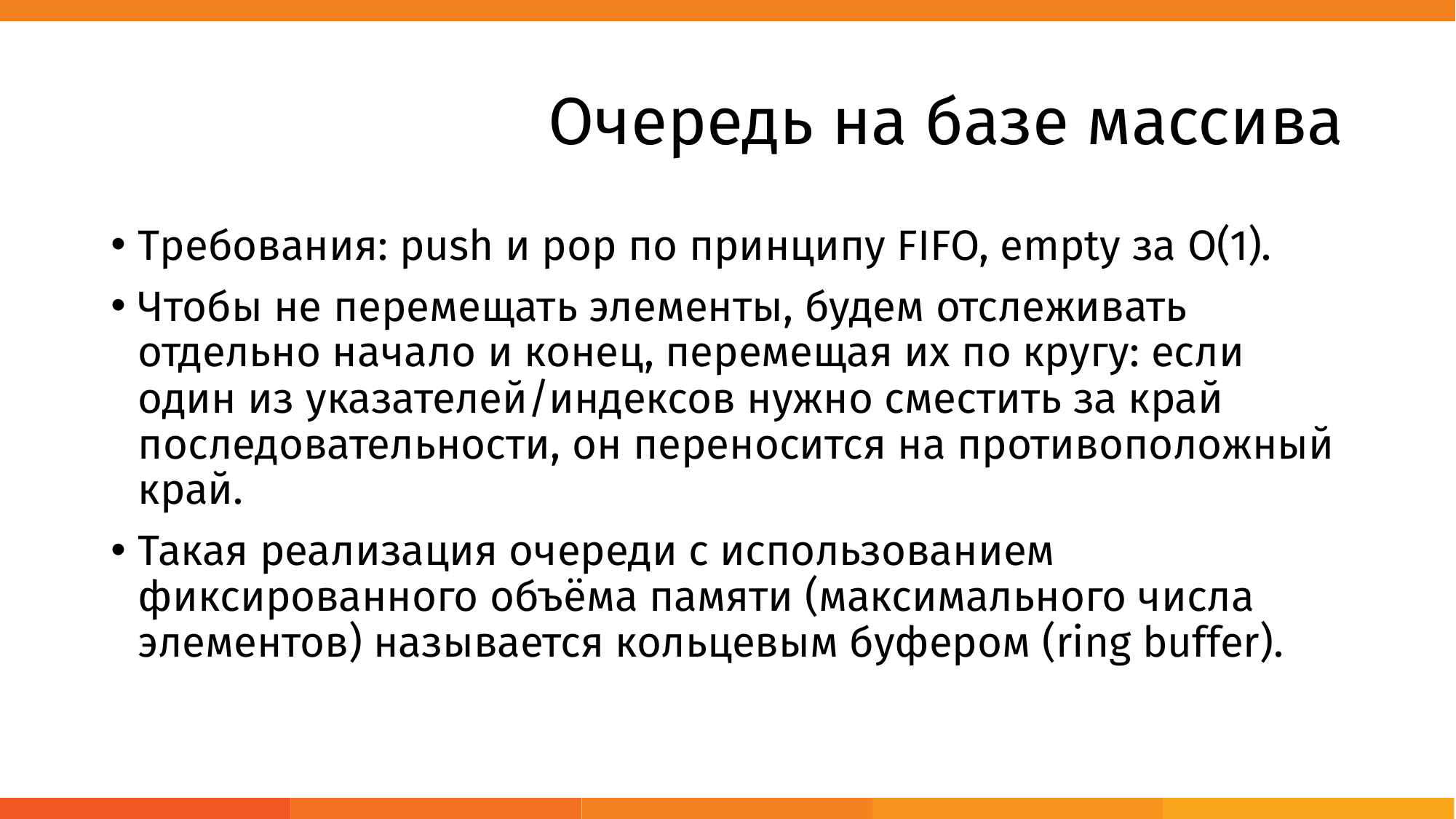

# Очередь на базе массива
Требования: push и pop по принципу FIFO, empty за O(1).
Чтобы не перемещать элементы, будем отслеживать отдельно начало и конец, перемещая их по кругу: если один из указателей/индексов нужно сместить за край последовательности, он переносится на противоположный край.
Такая реализация очереди с использованием фиксированного объёма памяти (максимального числа элементов) называется кольцевым буфером (ring buffer).